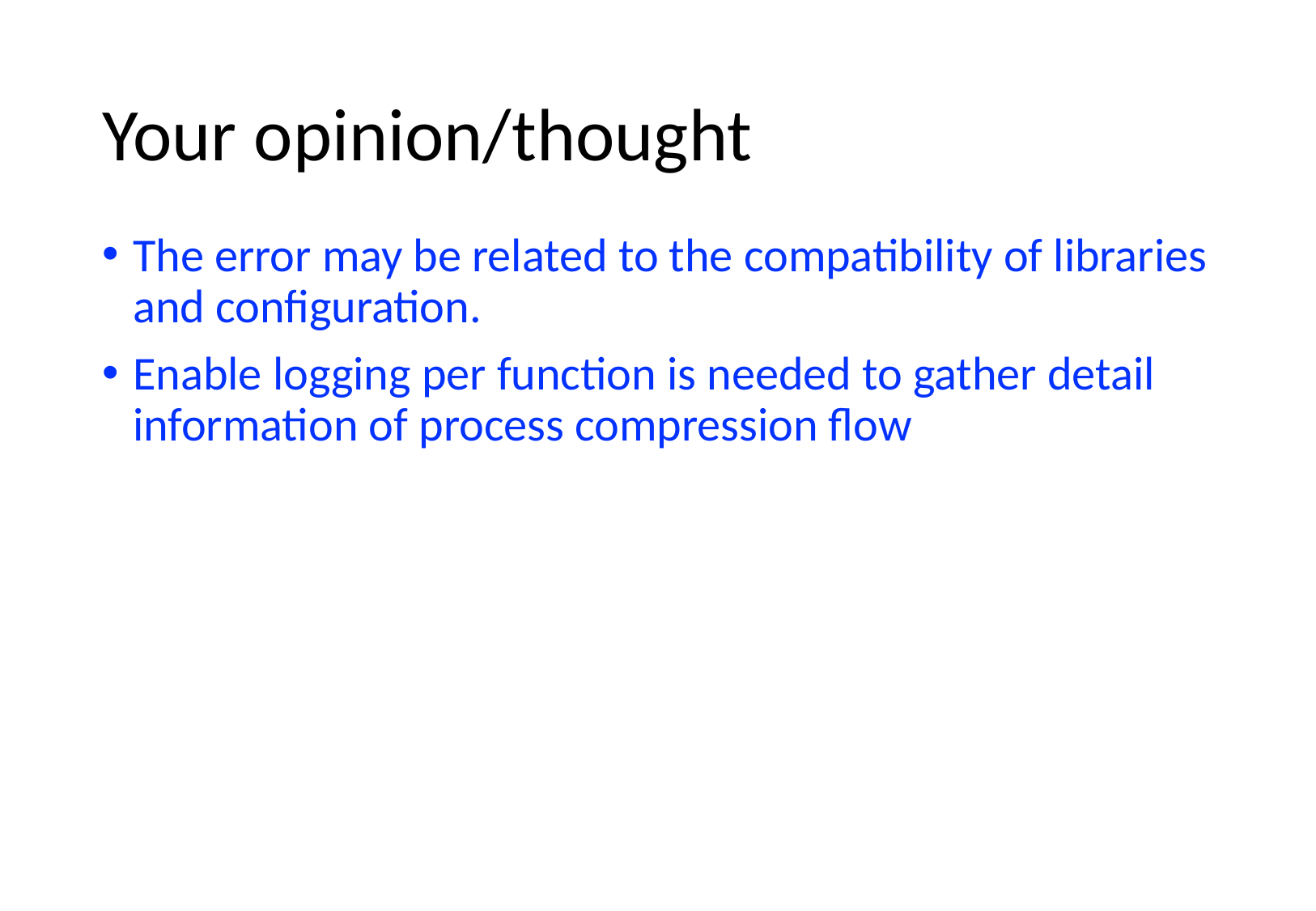

# Your opinion/thought
The error may be related to the compatibility of libraries and configuration.
Enable logging per function is needed to gather detail information of process compression flow